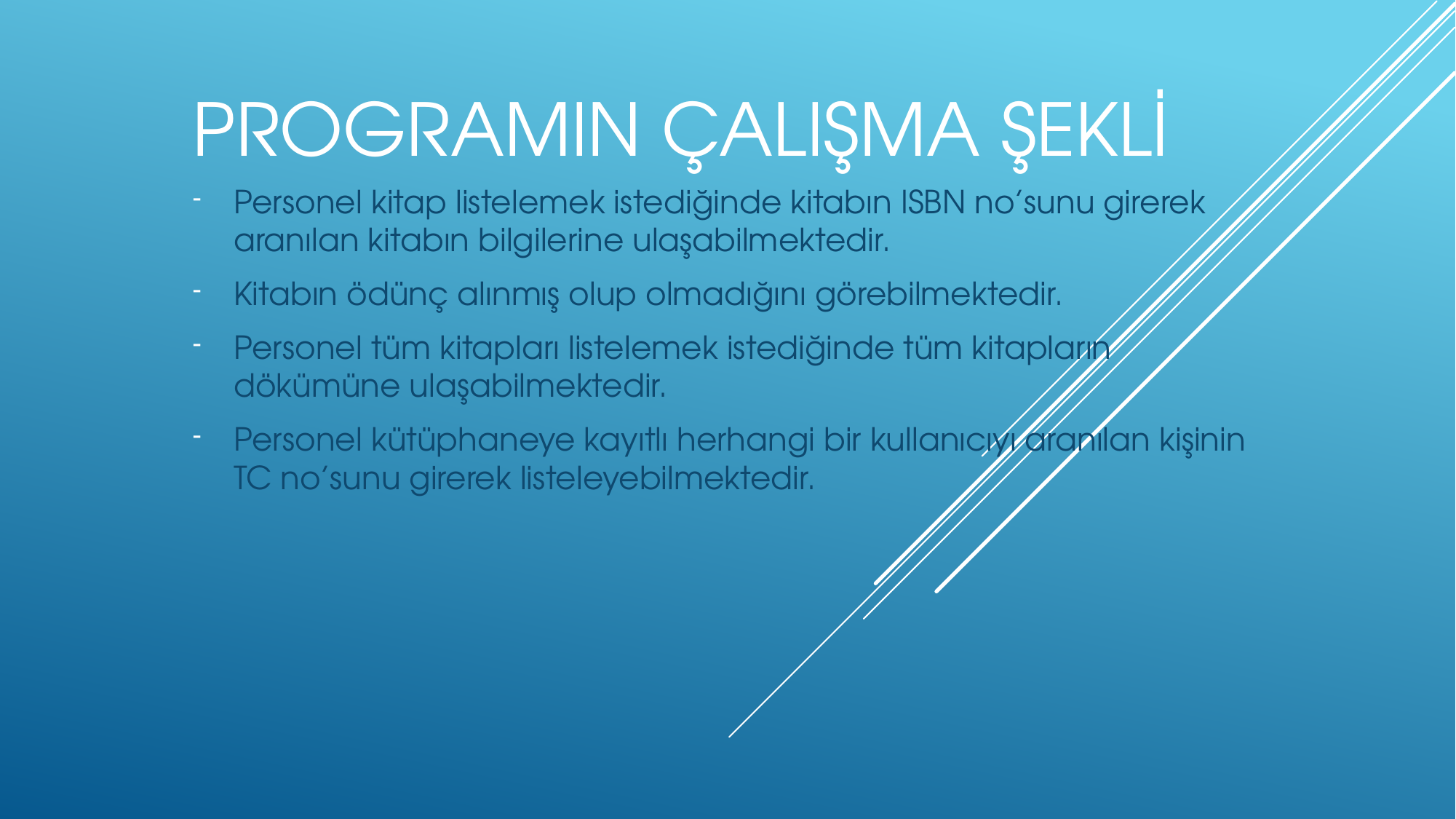

# Programın Çalışma Şekli
Personel kitap listelemek istediğinde kitabın ISBN no’sunu girerek aranılan kitabın bilgilerine ulaşabilmektedir.
Kitabın ödünç alınmış olup olmadığını görebilmektedir.
Personel tüm kitapları listelemek istediğinde tüm kitapların dökümüne ulaşabilmektedir.
Personel kütüphaneye kayıtlı herhangi bir kullanıcıyı aranılan kişinin TC no’sunu girerek listeleyebilmektedir.